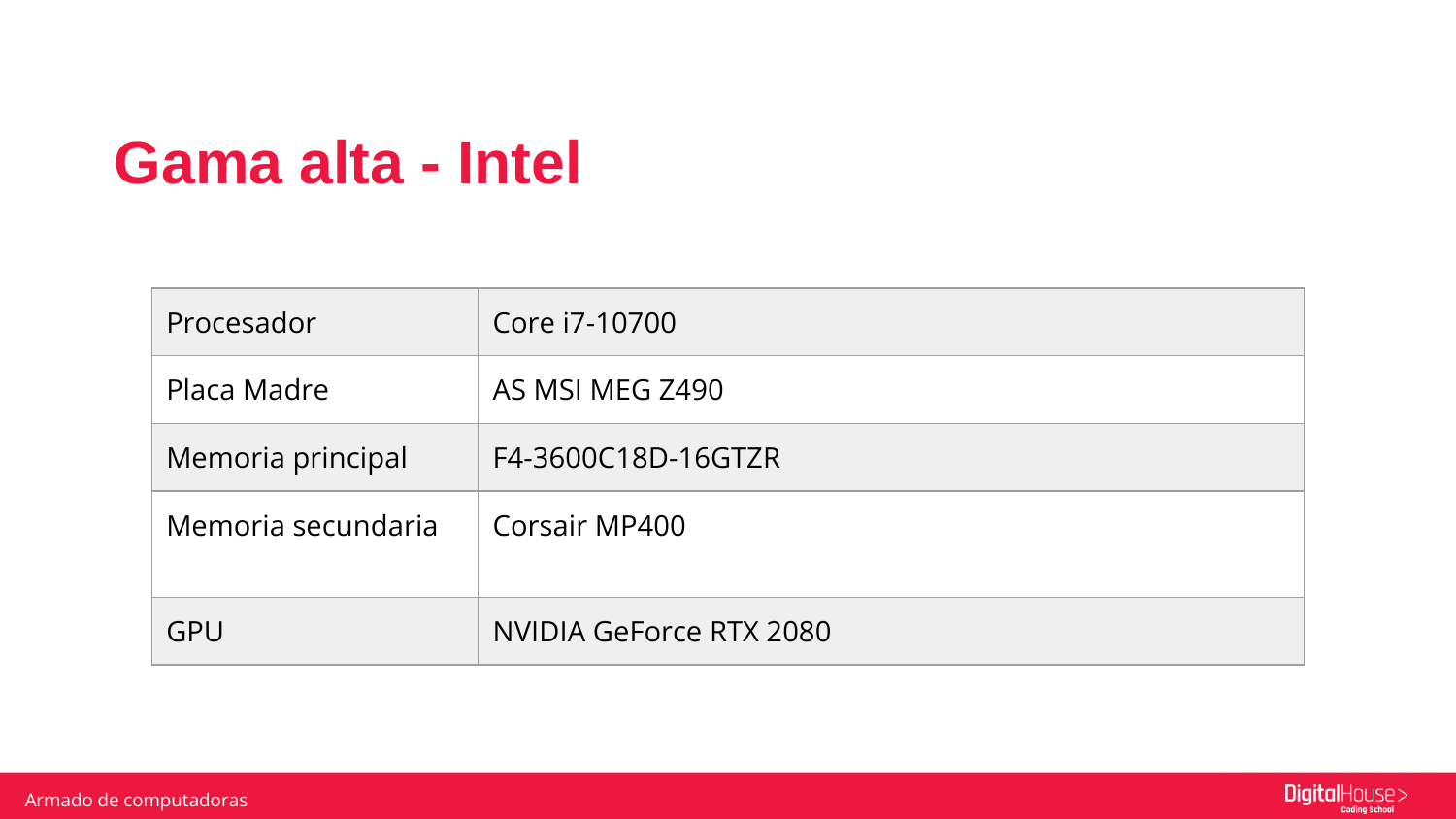

Gama alta - Intel

| Procesador | Core i7-10700 |
| --- | --- |
| Placa Madre | AS MSI MEG Z490 |
| Memoria principal | F4-3600C18D-16GTZR |
| Memoria secundaria | Corsair MP400 |
| GPU | NVIDIA GeForce RTX 2080 |